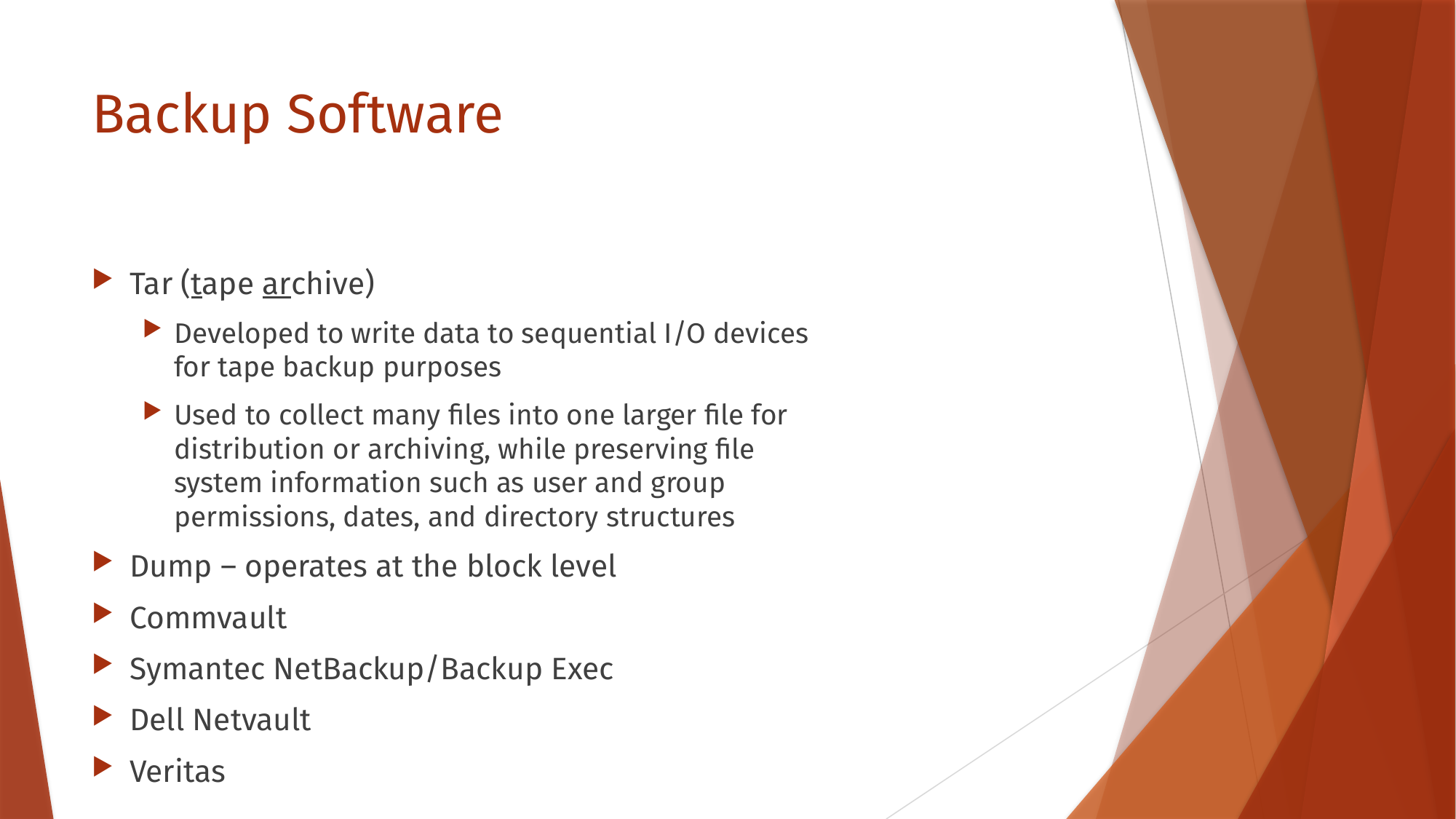

# Backup Software
Tar (tape archive)
Developed to write data to sequential I/O devices for tape backup purposes
Used to collect many files into one larger file for distribution or archiving, while preserving file system information such as user and group permissions, dates, and directory structures
Dump – operates at the block level
Commvault
Symantec NetBackup/Backup Exec
Dell Netvault
Veritas